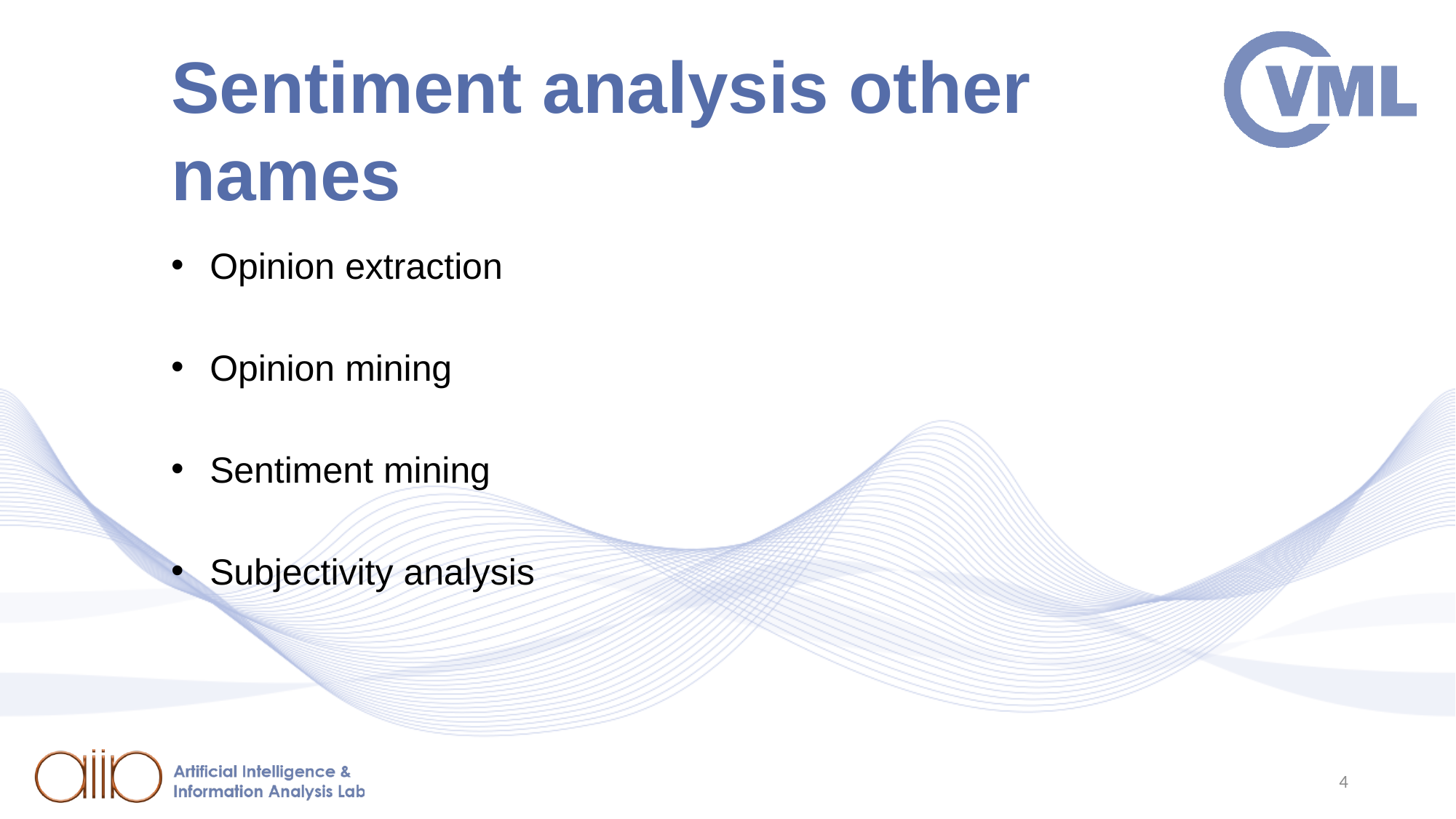

# Sentiment analysis other names
Opinion extraction

Opinion mining

Sentiment mining

Subjectivity analysis
4